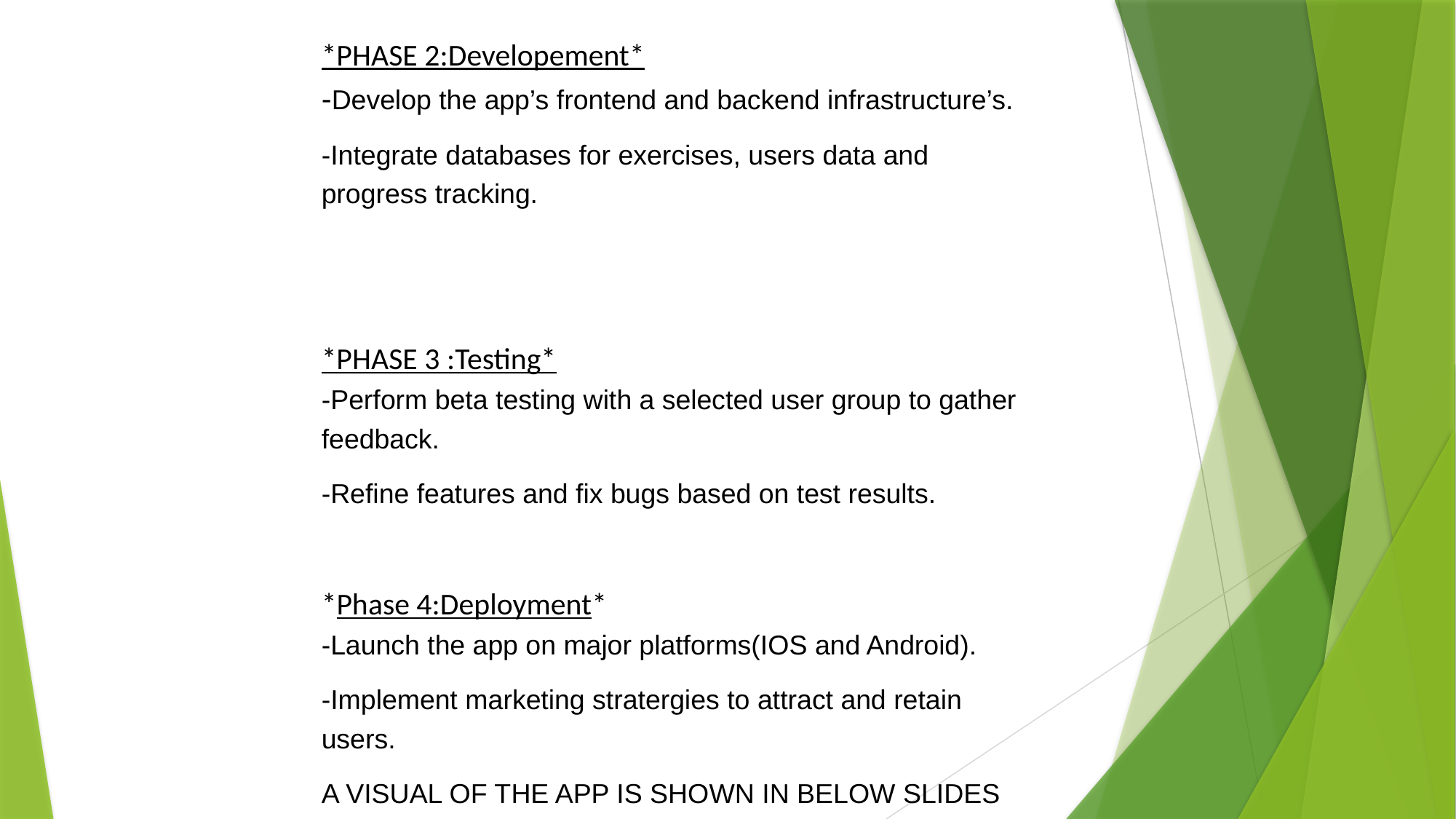

*PHASE 2:Developement*
-Develop the app’s frontend and backend infrastructure’s.
-Integrate databases for exercises, users data and progress tracking.

*PHASE 3 :Testing*
-Perform beta testing with a selected user group to gather feedback.
-Refine features and fix bugs based on test results.

*Phase 4:Deployment*
-Launch the app on major platforms(IOS and Android).
-Implement marketing stratergies to attract and retain users.
A VISUAL OF THE APP IS SHOWN IN BELOW SLIDES